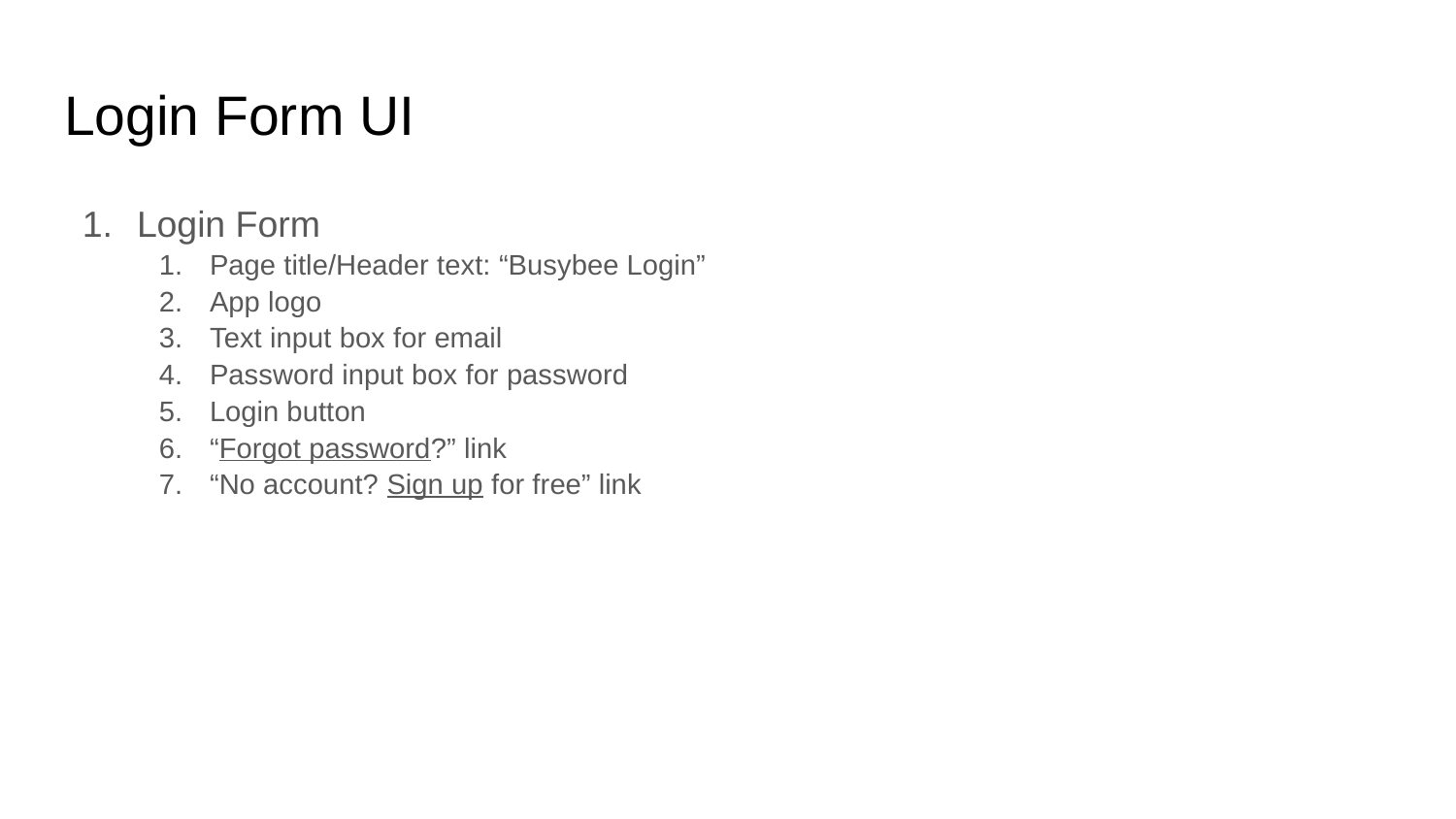

# Login Form UI
Login Form
Page title/Header text: “Busybee Login”
App logo
Text input box for email
Password input box for password
Login button
“Forgot password?” link
“No account? Sign up for free” link